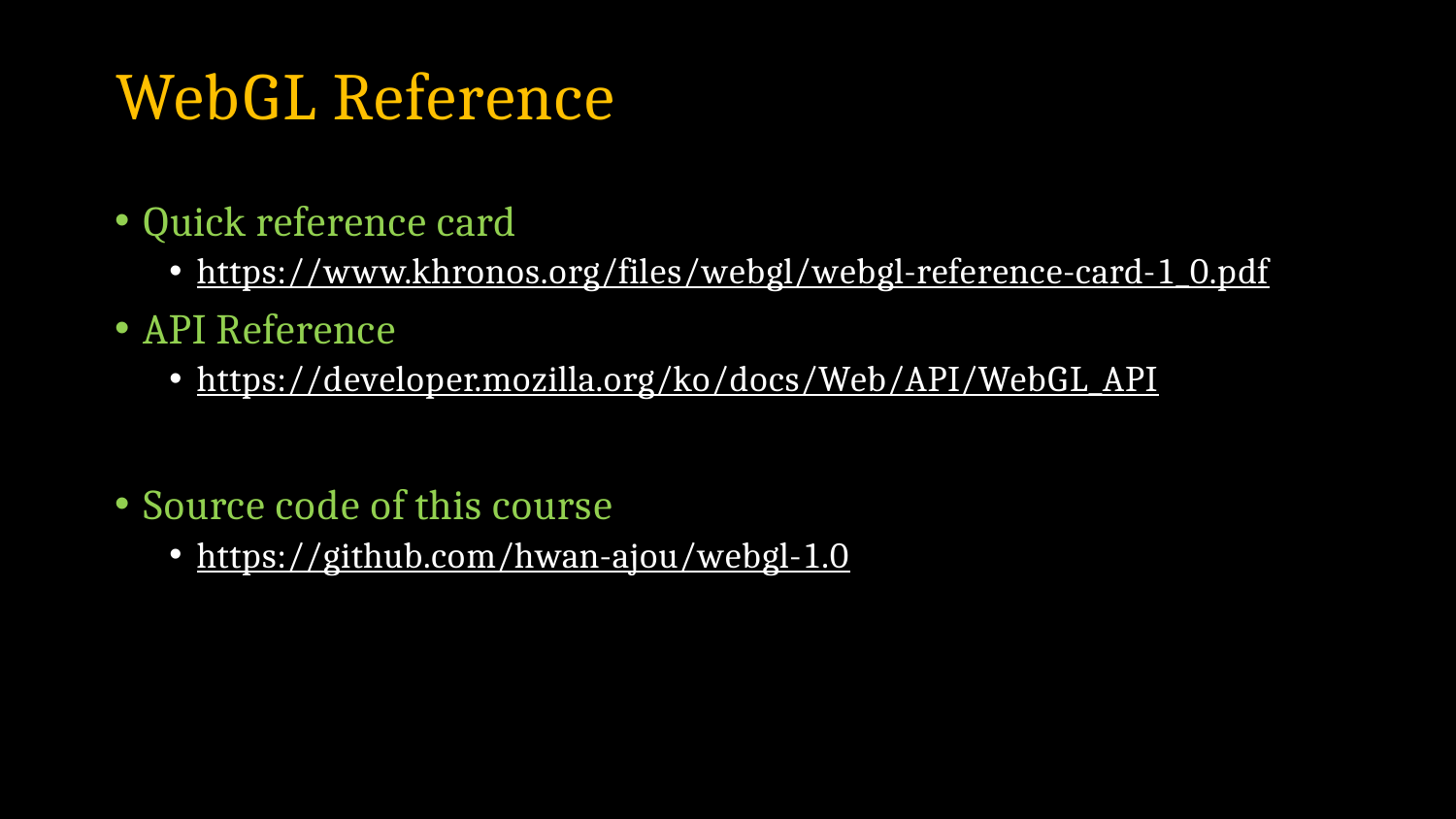

# WebGL Reference
Quick reference card
https://www.khronos.org/files/webgl/webgl-reference-card-1_0.pdf
API Reference
https://developer.mozilla.org/ko/docs/Web/API/WebGL_API

Source code of this course
https://github.com/hwan-ajou/webgl-1.0